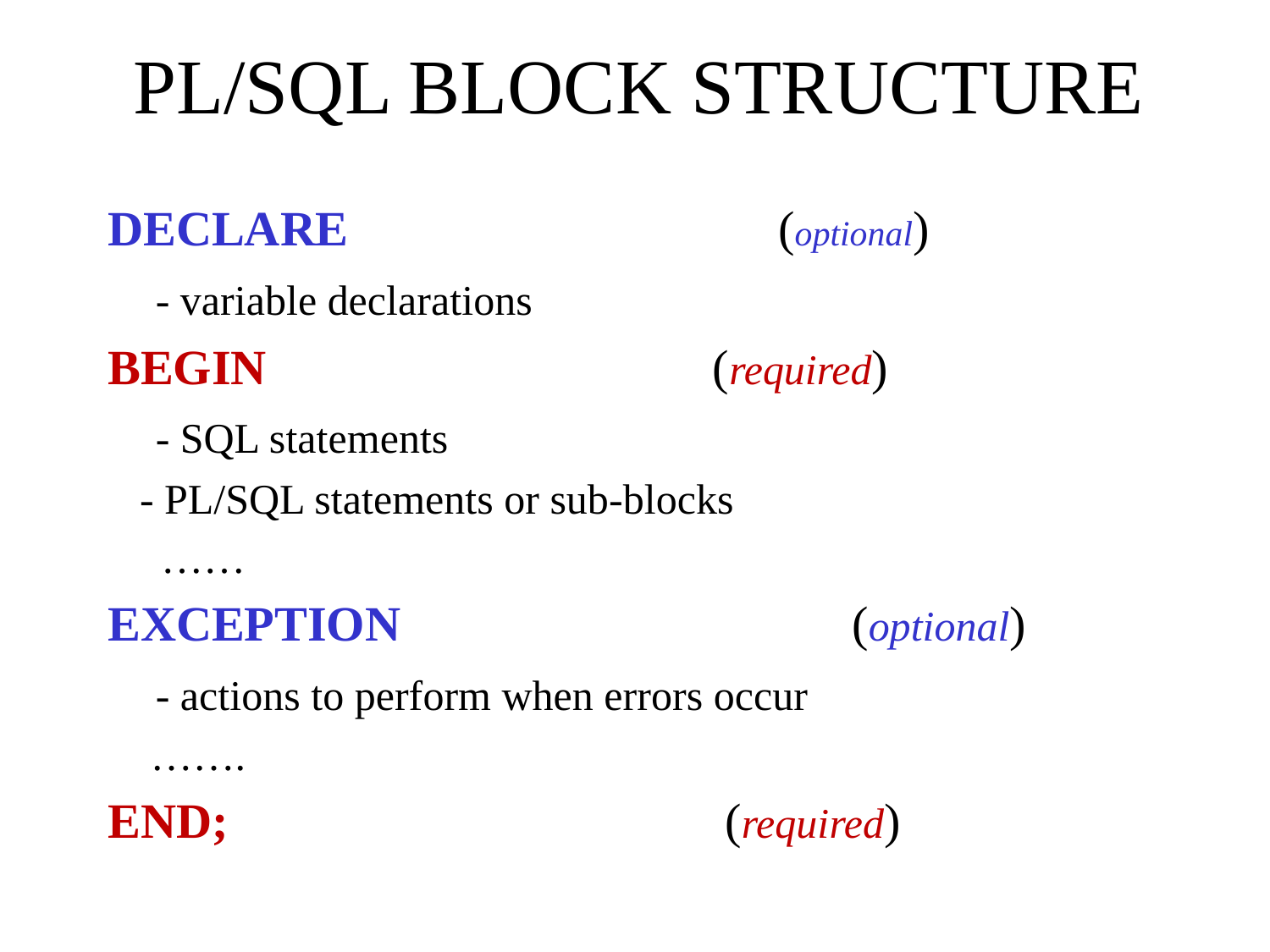

# PL/SQL BLOCK STRUCTURE
DECLARE                                   (optional)
	- variable declarations
BEGIN 				    (required)
	- SQL statements
   - PL/SQL statements or sub-blocks
     ……
EXCEPTION 			     (optional)
	- actions to perform when errors occur
    …….
END;  				     (required)